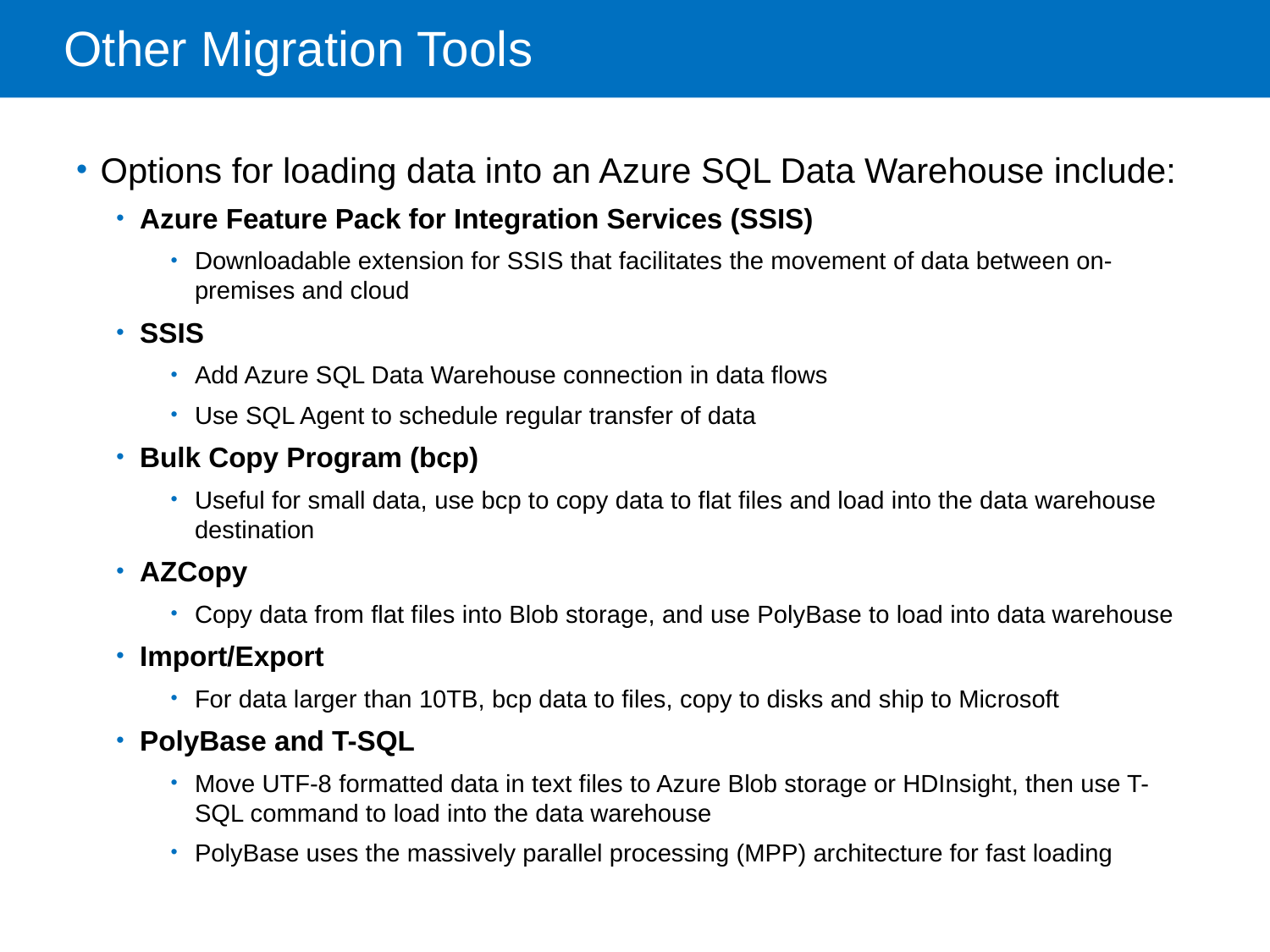

# Other Migration Tools
Options for loading data into an Azure SQL Data Warehouse include:
Azure Feature Pack for Integration Services (SSIS)
Downloadable extension for SSIS that facilitates the movement of data between on-premises and cloud
SSIS
Add Azure SQL Data Warehouse connection in data flows
Use SQL Agent to schedule regular transfer of data
Bulk Copy Program (bcp)
Useful for small data, use bcp to copy data to flat files and load into the data warehouse destination
AZCopy
Copy data from flat files into Blob storage, and use PolyBase to load into data warehouse
Import/Export
For data larger than 10TB, bcp data to files, copy to disks and ship to Microsoft
PolyBase and T-SQL
Move UTF-8 formatted data in text files to Azure Blob storage or HDInsight, then use T-SQL command to load into the data warehouse
PolyBase uses the massively parallel processing (MPP) architecture for fast loading